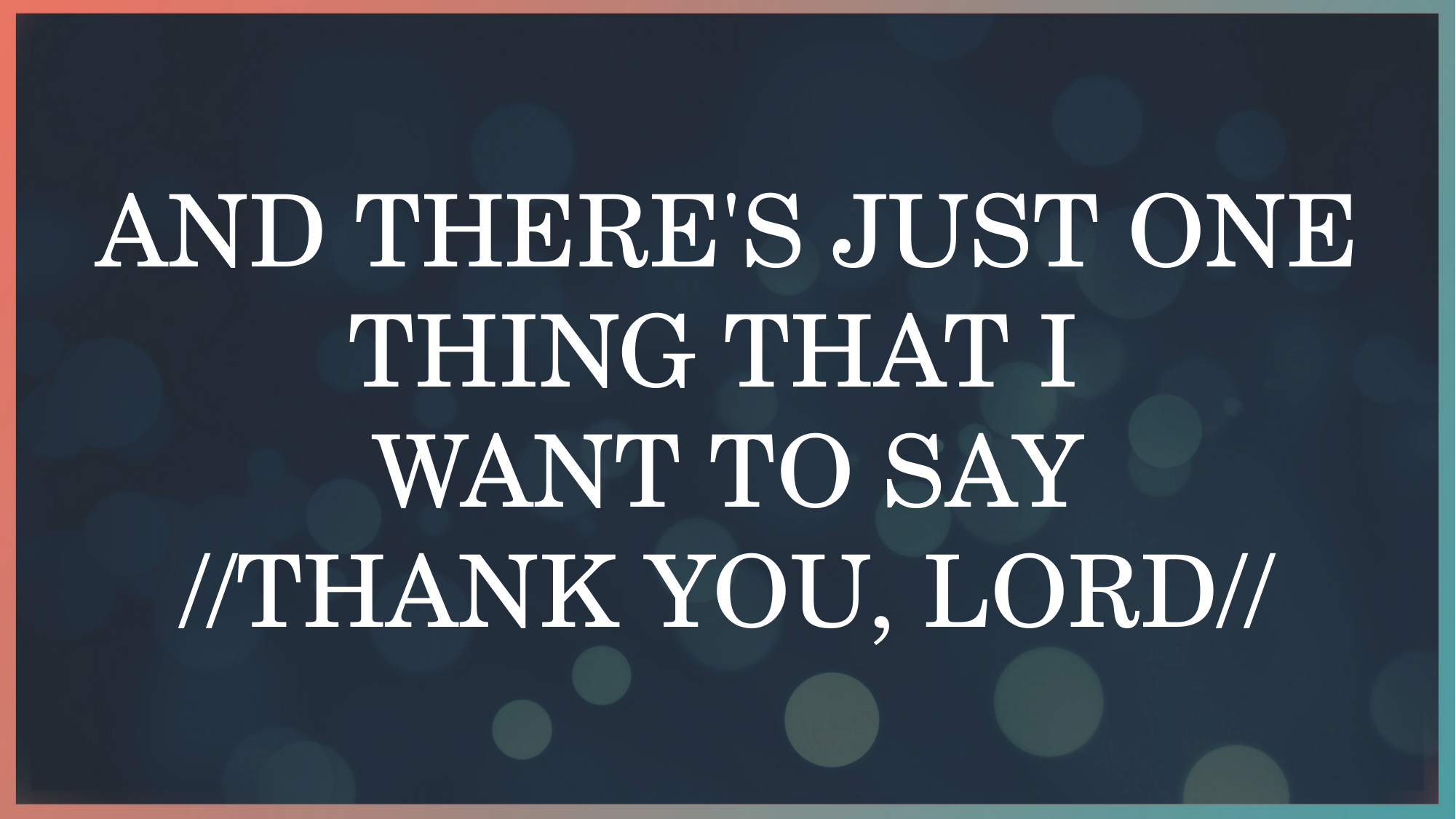

AND THERE'S JUST ONE THING THAT I
WANT TO SAY
//THANK YOU, LORD//